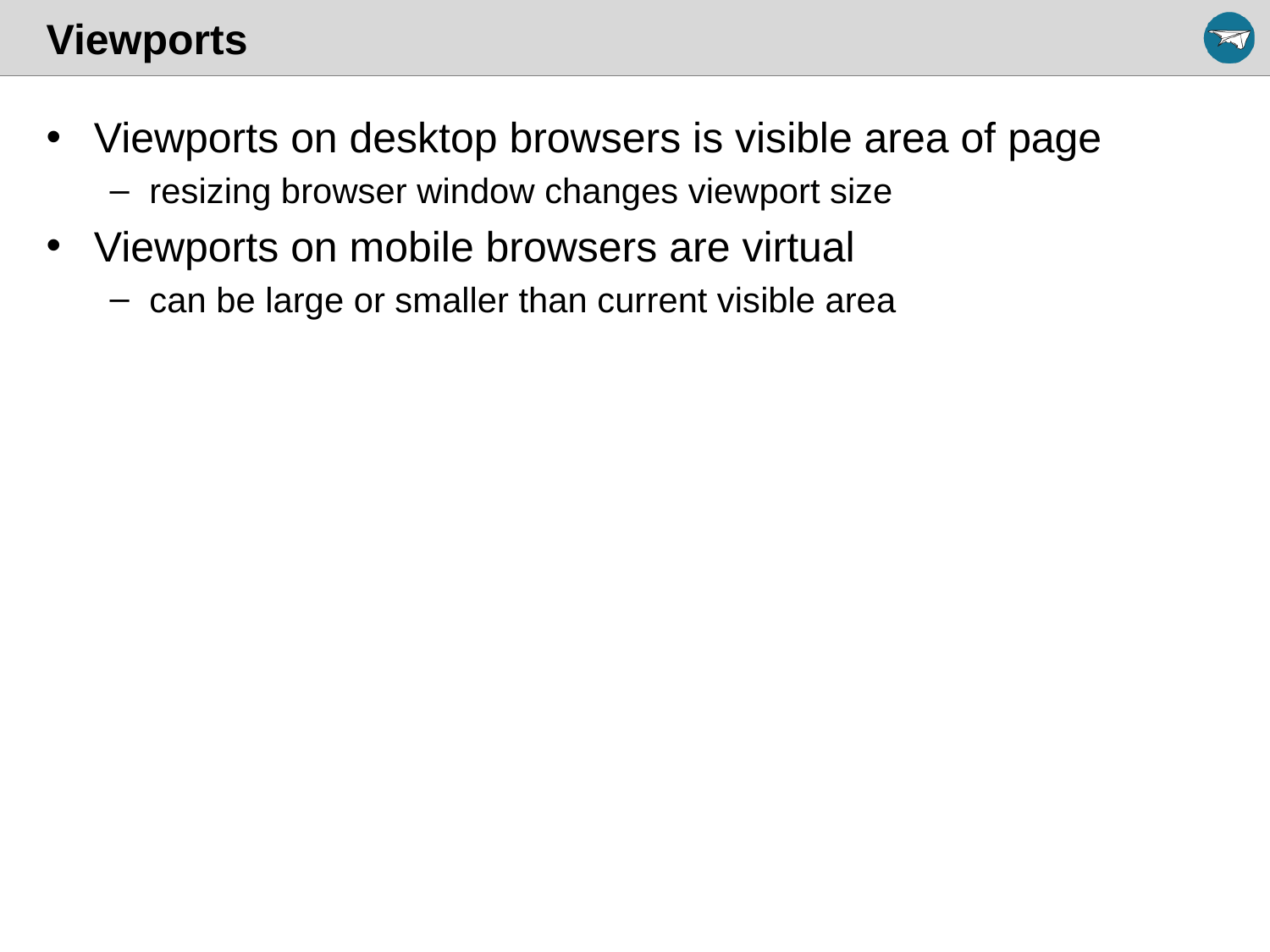

# Viewports
Viewports on desktop browsers is visible area of page
resizing browser window changes viewport size
Viewports on mobile browsers are virtual
can be large or smaller than current visible area